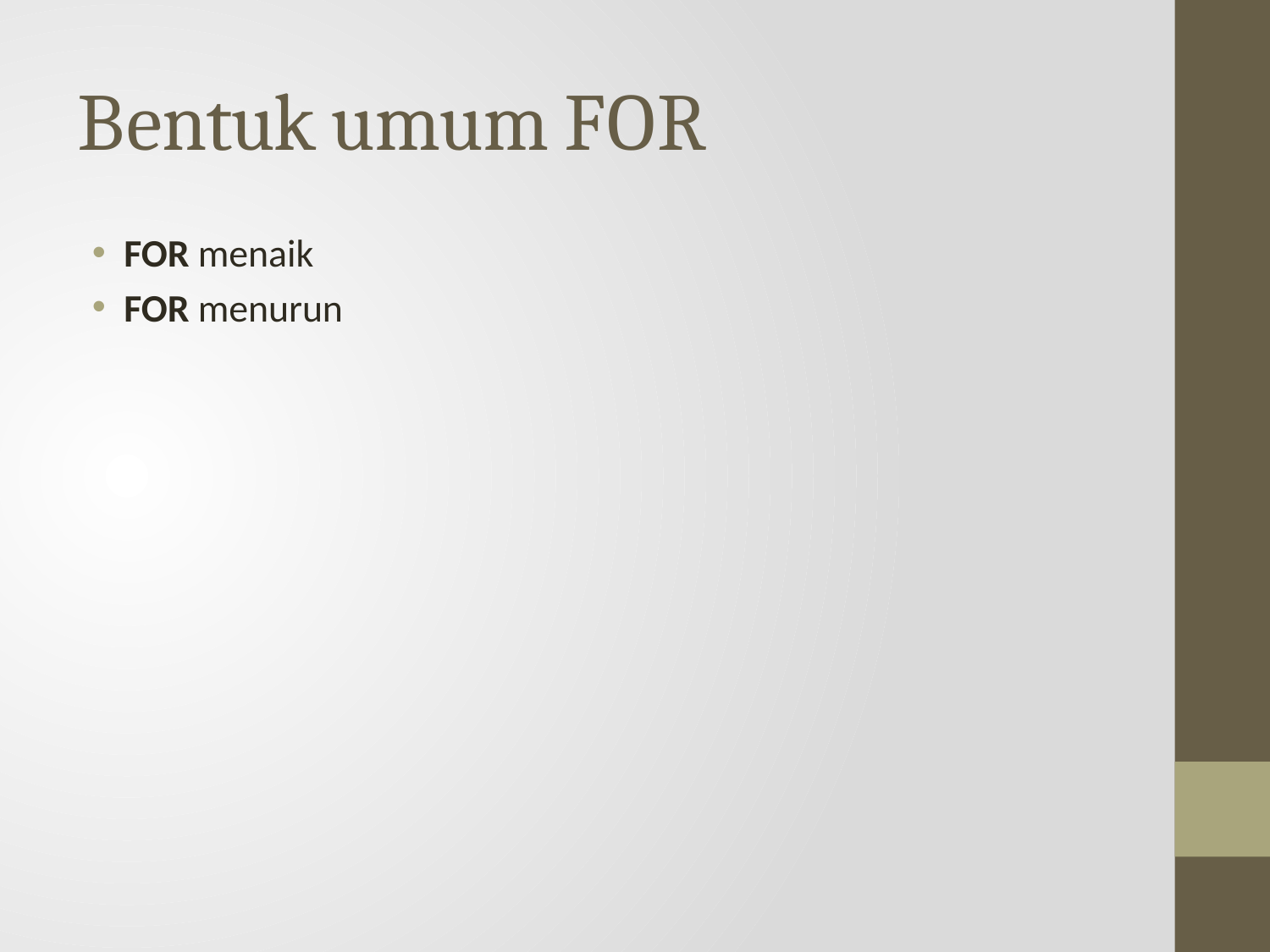

# Bentuk umum FOR
FOR menaik
FOR menurun